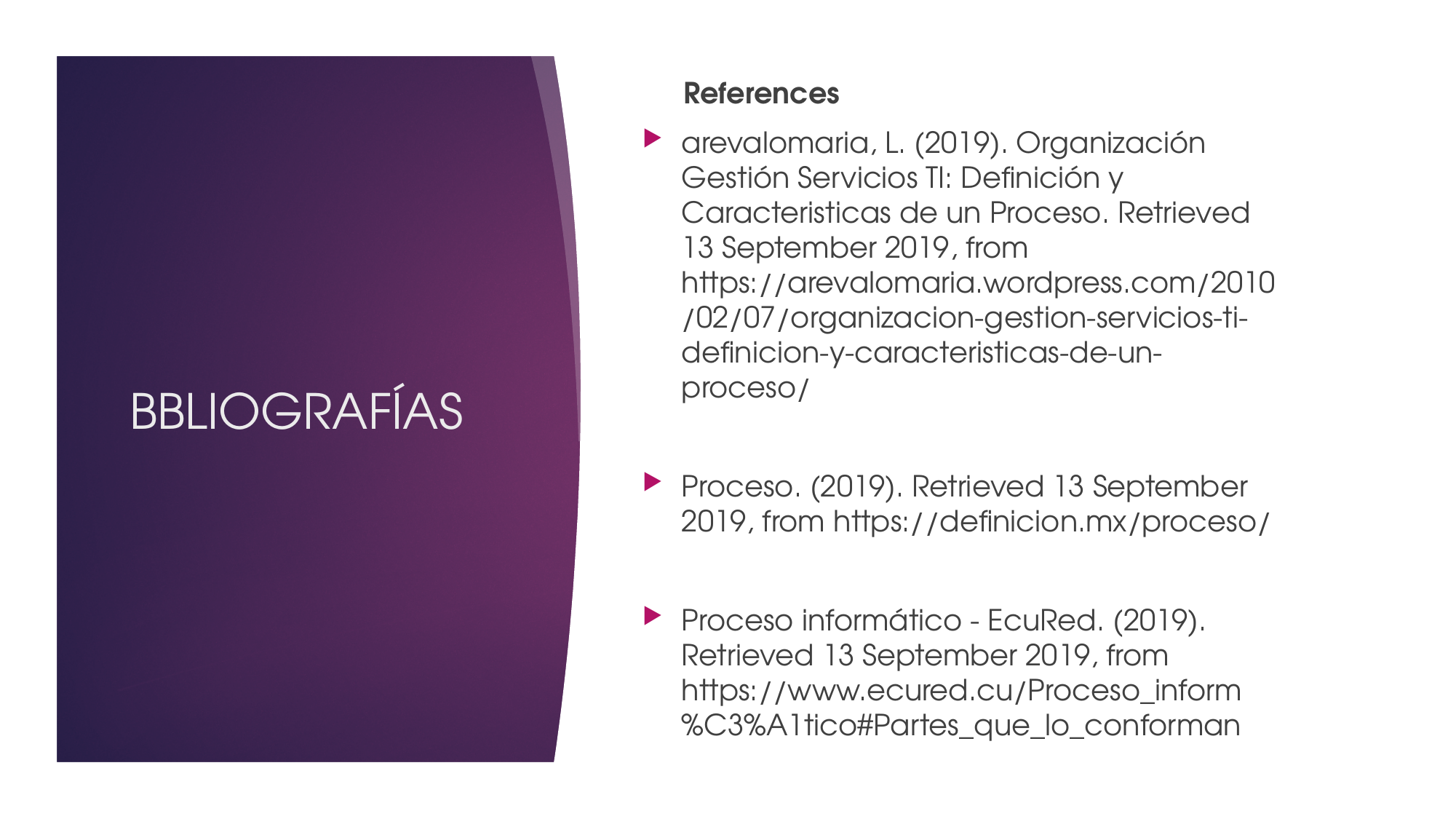

References
arevalomaria, L. (2019). Organización Gestión Servicios TI: Definición y Caracteristicas de un Proceso. Retrieved 13 September 2019, from https://arevalomaria.wordpress.com/2010/02/07/organizacion-gestion-servicios-ti-definicion-y-caracteristicas-de-un-proceso/

Proceso. (2019). Retrieved 13 September 2019, from https://definicion.mx/proceso/

Proceso informático - EcuRed. (2019). Retrieved 13 September 2019, from https://www.ecured.cu/Proceso_inform%C3%A1tico#Partes_que_lo_conforman
# BBLIOGRAFÍAS